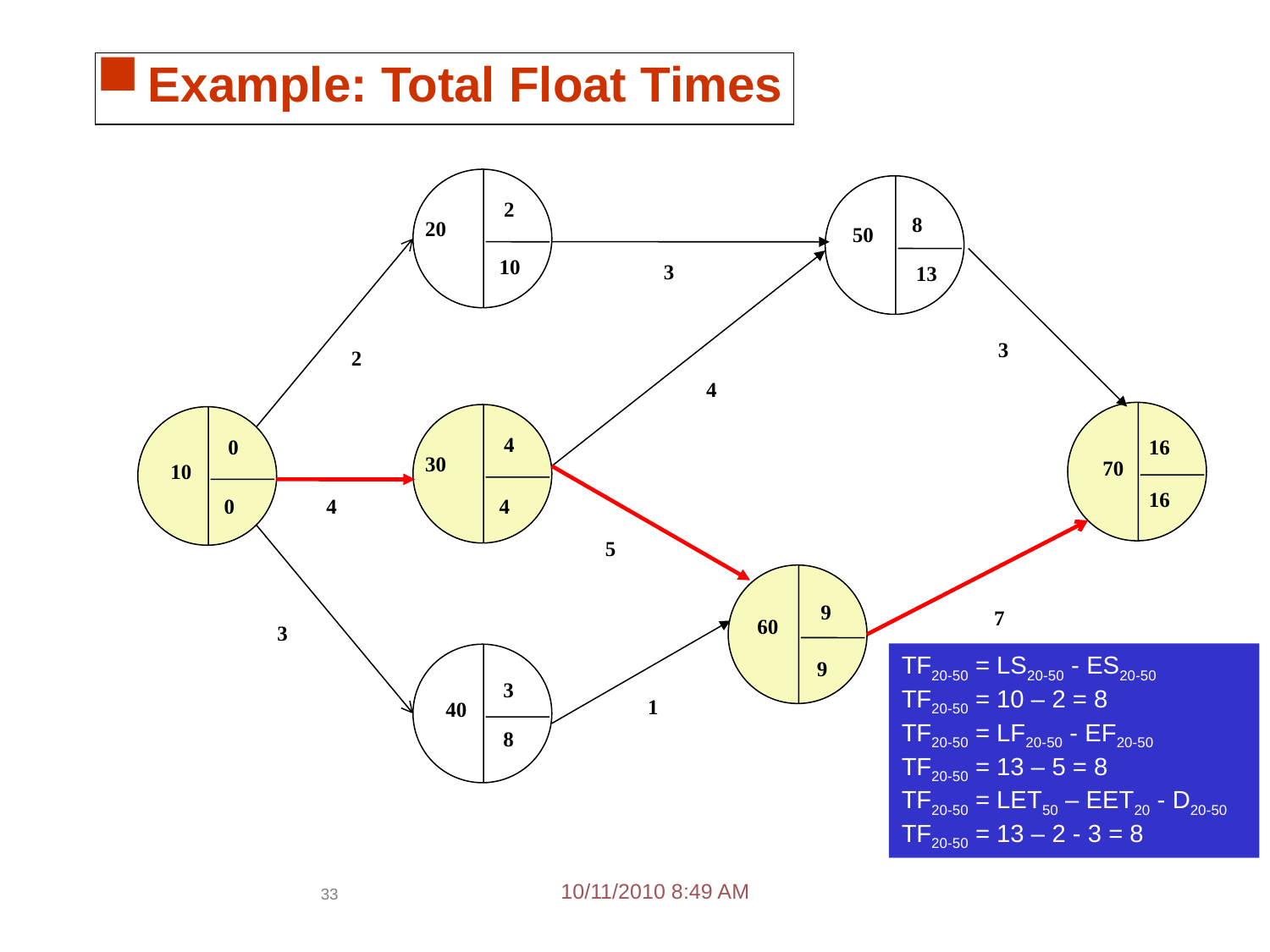

Example: Total Float Times
           2

20

50

70

           4

30

            10

0

60

            40

3

3
3
2
4
4
5
7
3
1
8
16
9
10
13
16
4
0
9
8
TF20-50 = LS20-50 - ES20-50
TF20-50 = 10 – 2 = 8
TF20-50 = LF20-50 - EF20-50
TF20-50 = 13 – 5 = 8
TF20-50 = LET50 – EET20 - D20-50
TF20-50 = 13 – 2 - 3 = 8
10/11/2010 8:49 AM
33